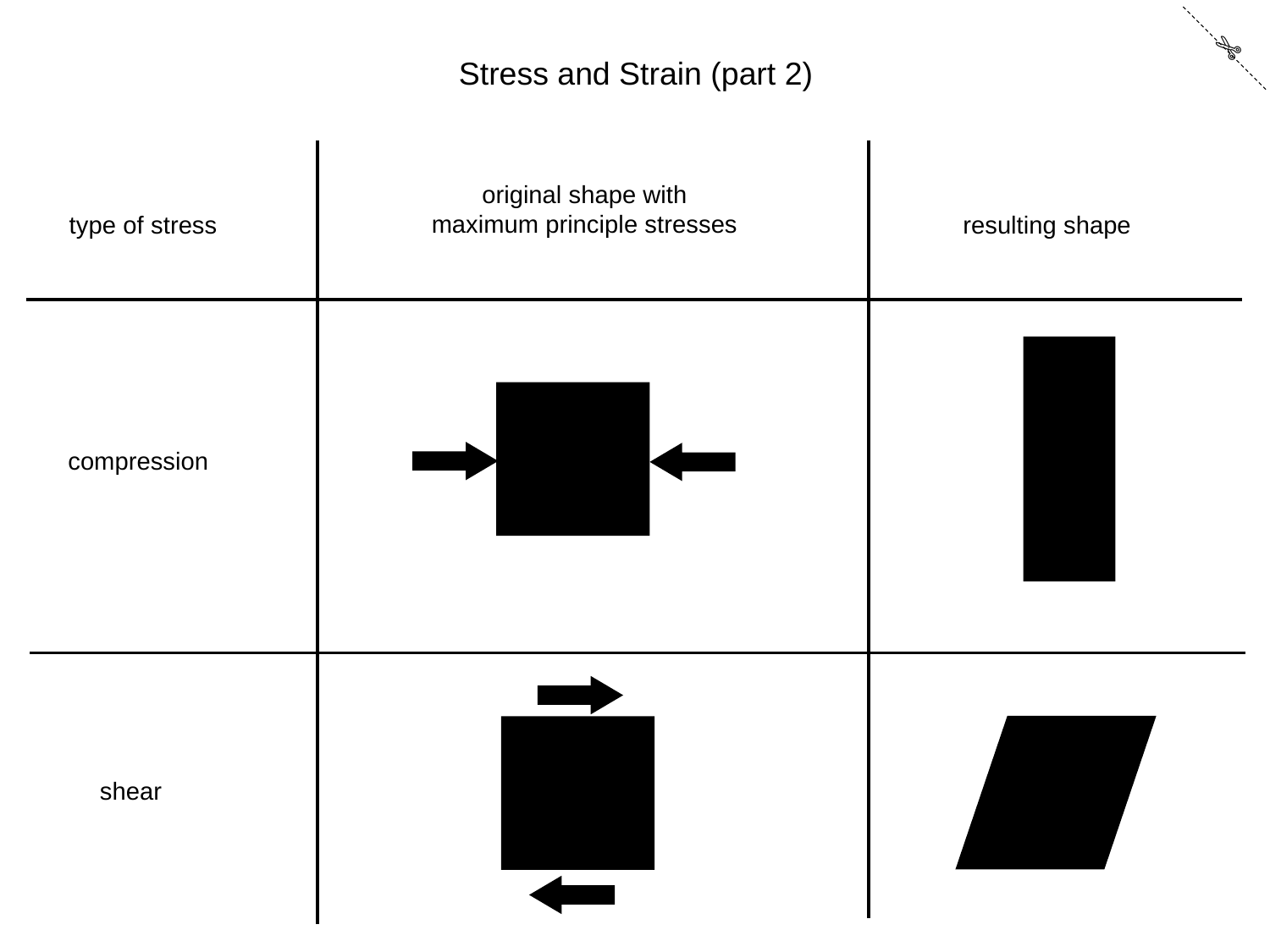

✄
Stress and Strain (part 2)
original shape with
maximum principle stresses
type of stress
resulting shape

compression

shear